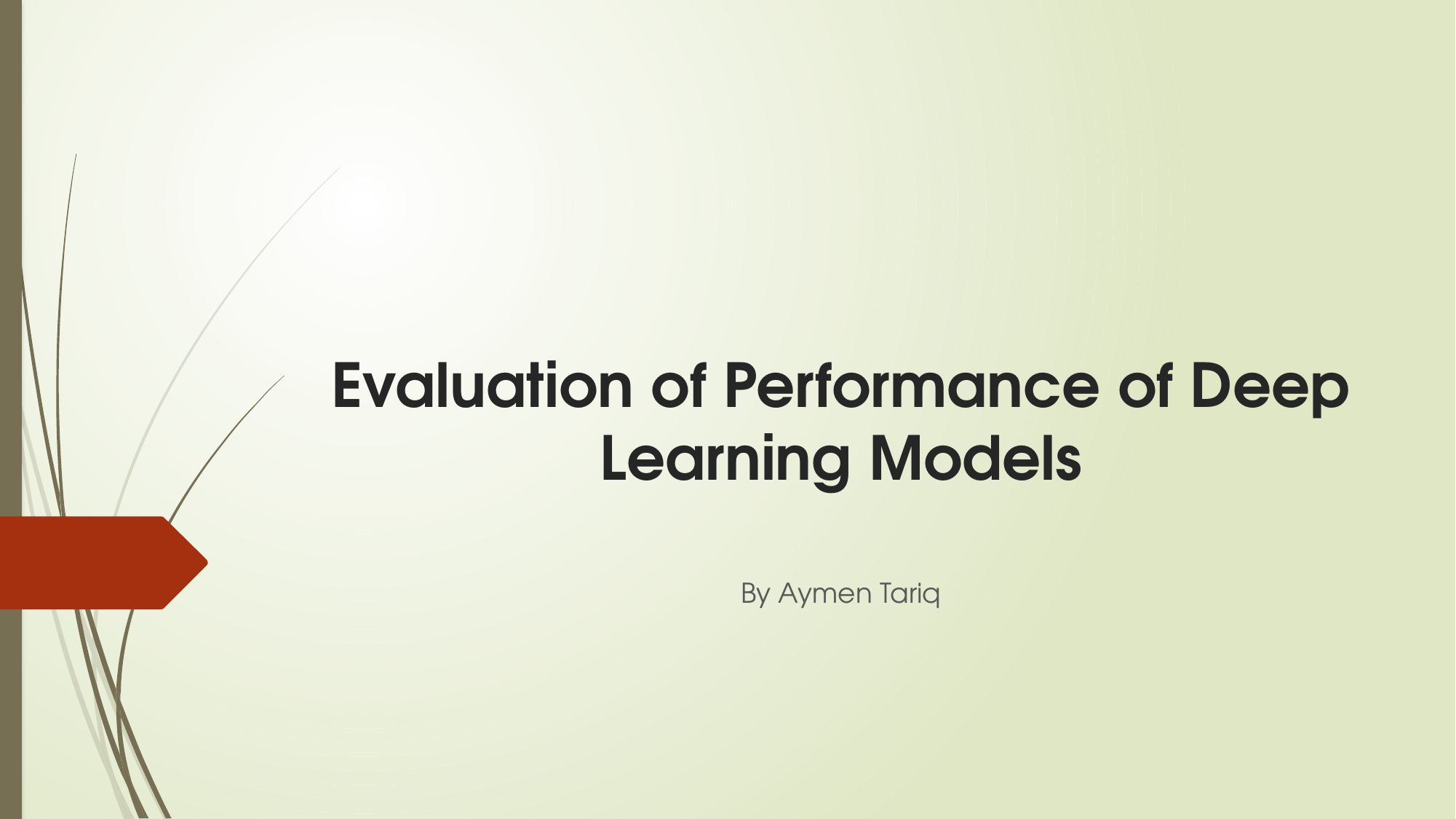

# Evaluation of Performance of Deep Learning Models
By Aymen Tariq